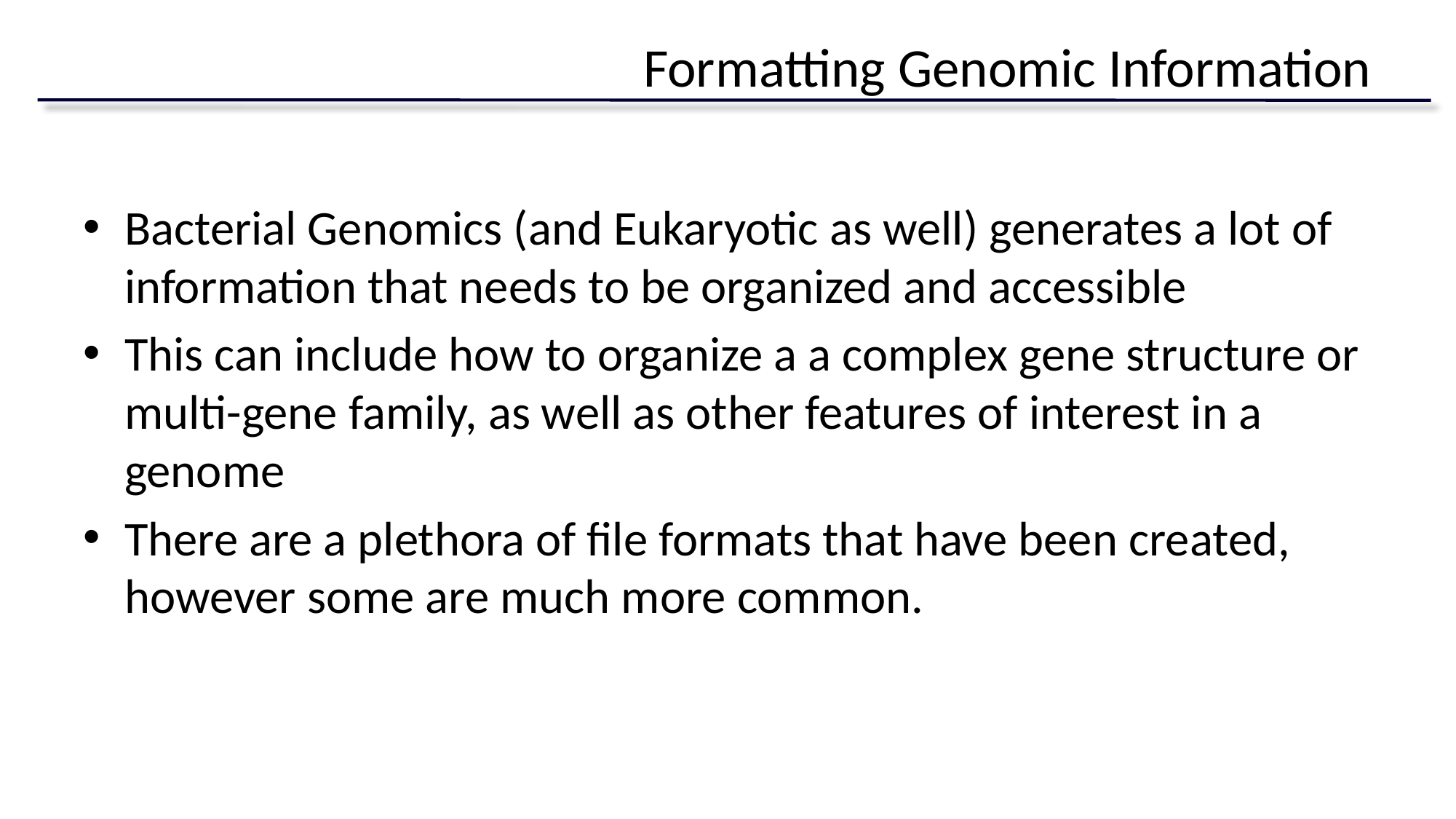

# Formatting Genomic Information
Bacterial Genomics (and Eukaryotic as well) generates a lot of information that needs to be organized and accessible
This can include how to organize a a complex gene structure or multi-gene family, as well as other features of interest in a genome
There are a plethora of file formats that have been created, however some are much more common.